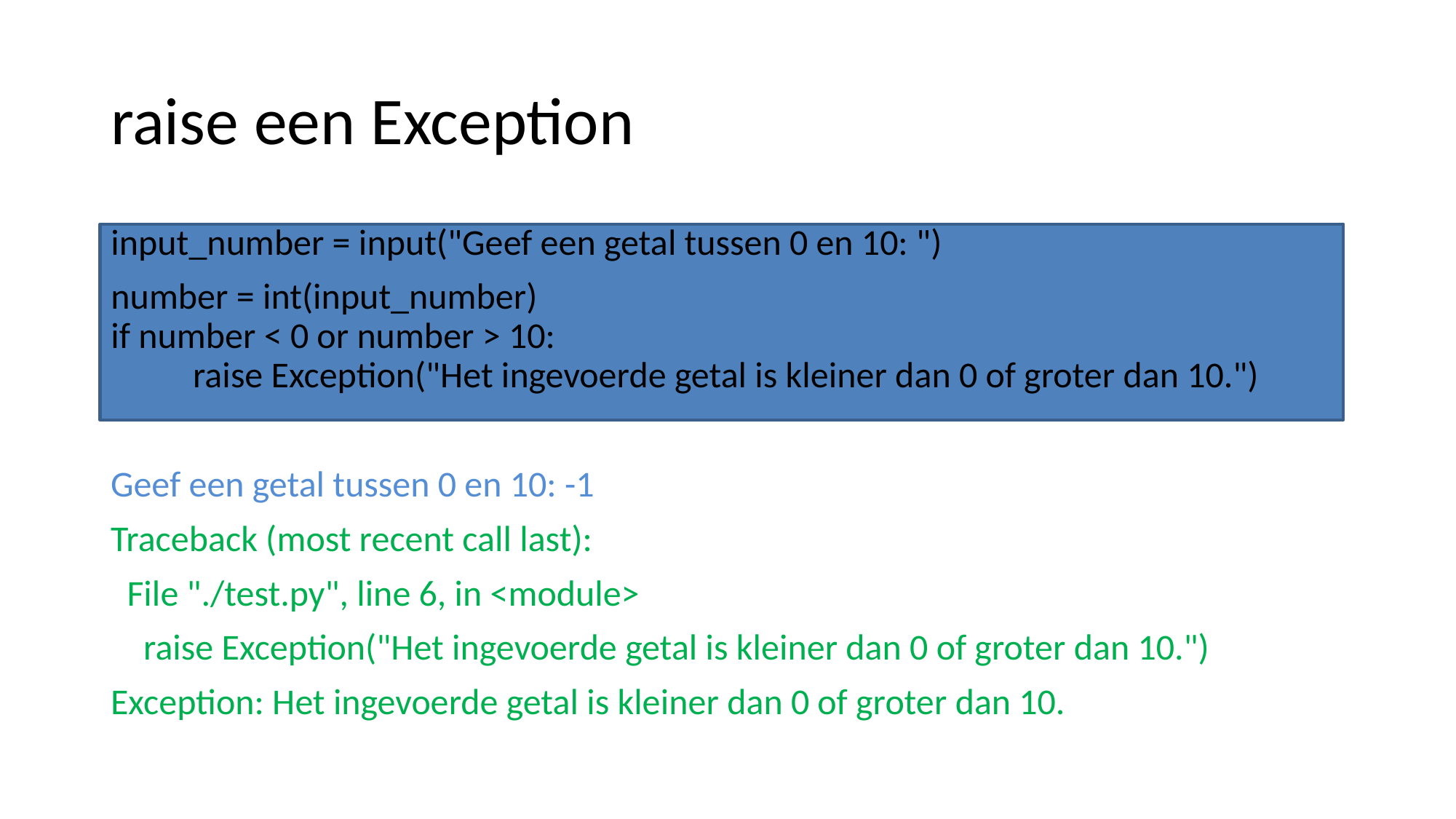

raise een Exception
input_number = input("Geef een getal tussen 0 en 10: ")
number = int(input_number)
if number < 0 or number > 10:
          raise Exception("Het ingevoerde getal is kleiner dan 0 of groter dan 10.")

Geef een getal tussen 0 en 10: -1
Traceback (most recent call last):
  File "./test.py", line 6, in <module>
    raise Exception("Het ingevoerde getal is kleiner dan 0 of groter dan 10.")
Exception: Het ingevoerde getal is kleiner dan 0 of groter dan 10.